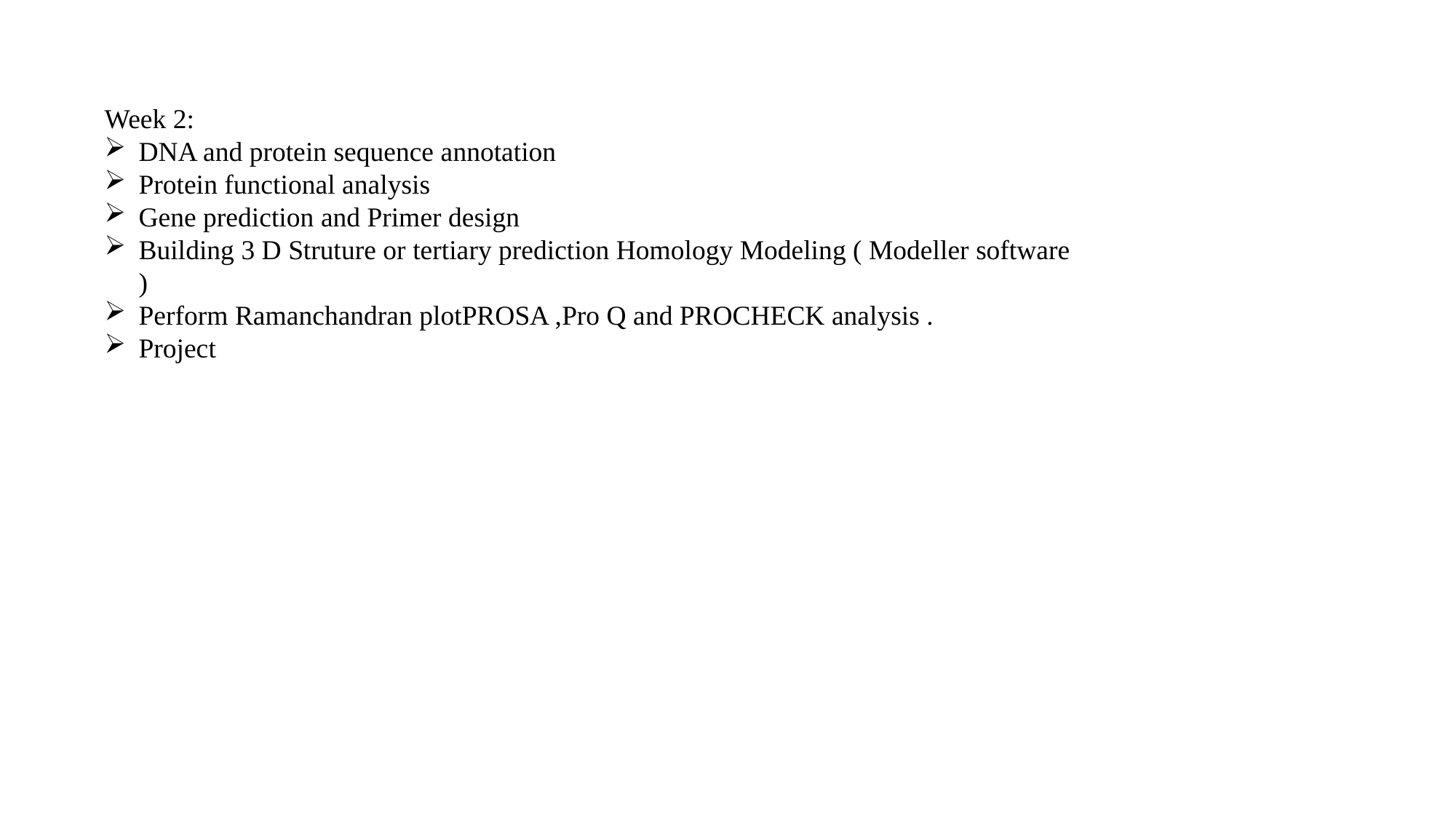

Week 2:
DNA and protein sequence annotation
Protein functional analysis
Gene prediction and Primer design
Building 3 D Struture or tertiary prediction Homology Modeling ( Modeller software  )
Perform Ramanchandran plotPROSA ,Pro Q and PROCHECK analysis .
Project